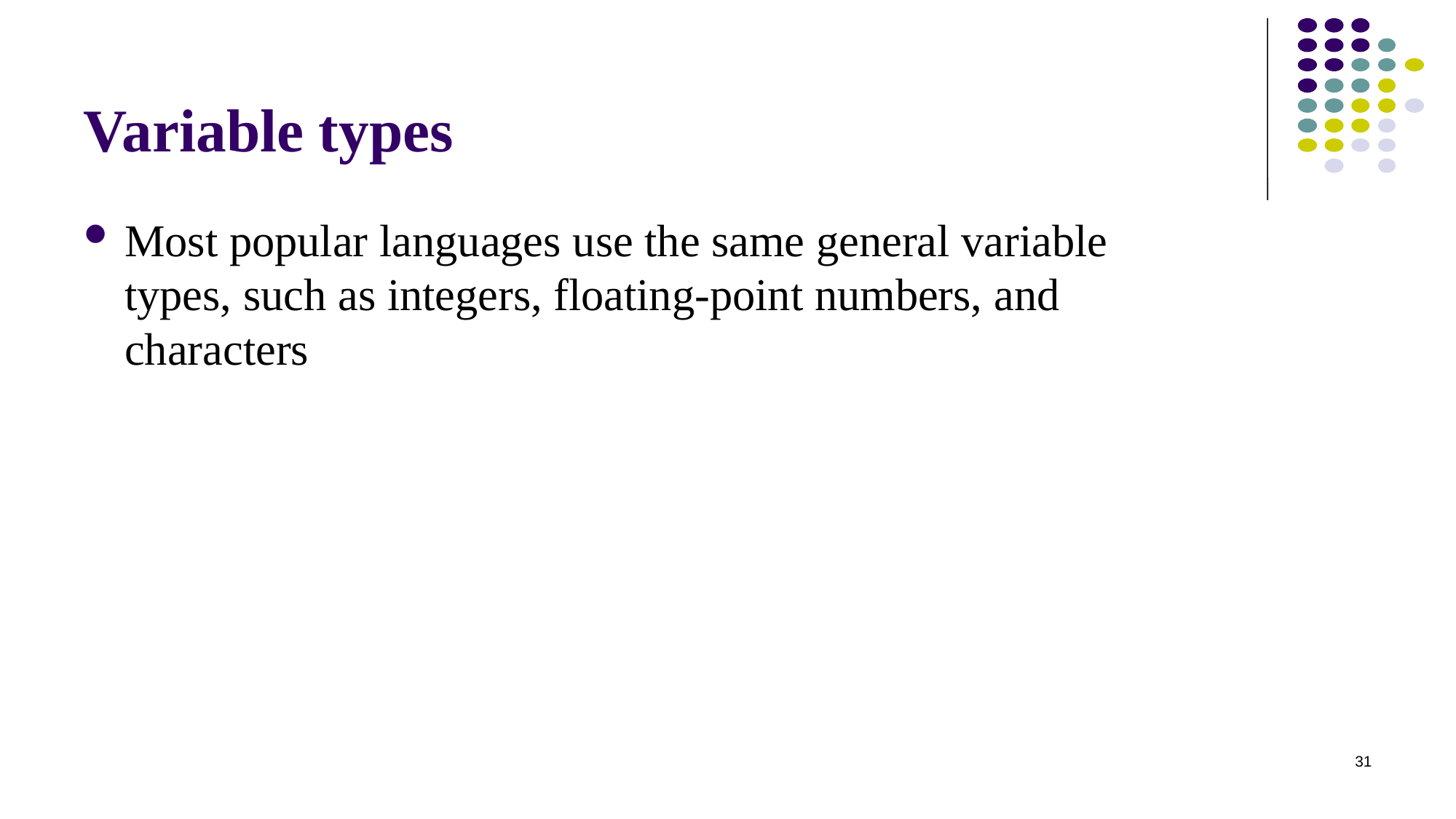

# Variable types
Most popular languages use the same general variable types, such as integers, floating-point numbers, and characters
31